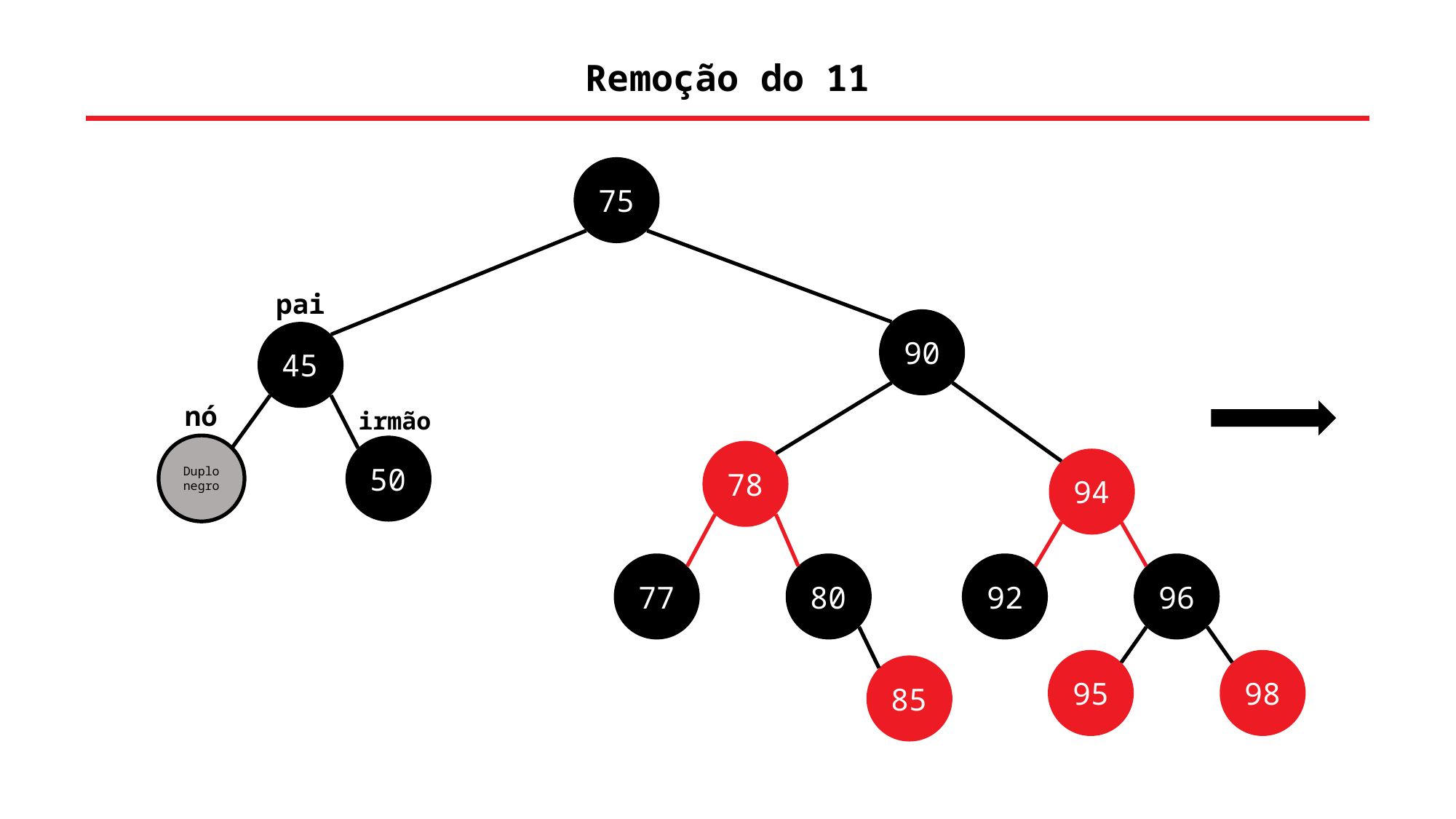

Remoção do 11
75
90
78
94
45
50
92
96
95
98
85
77
80
pai
nó
irmão

Duplo negro